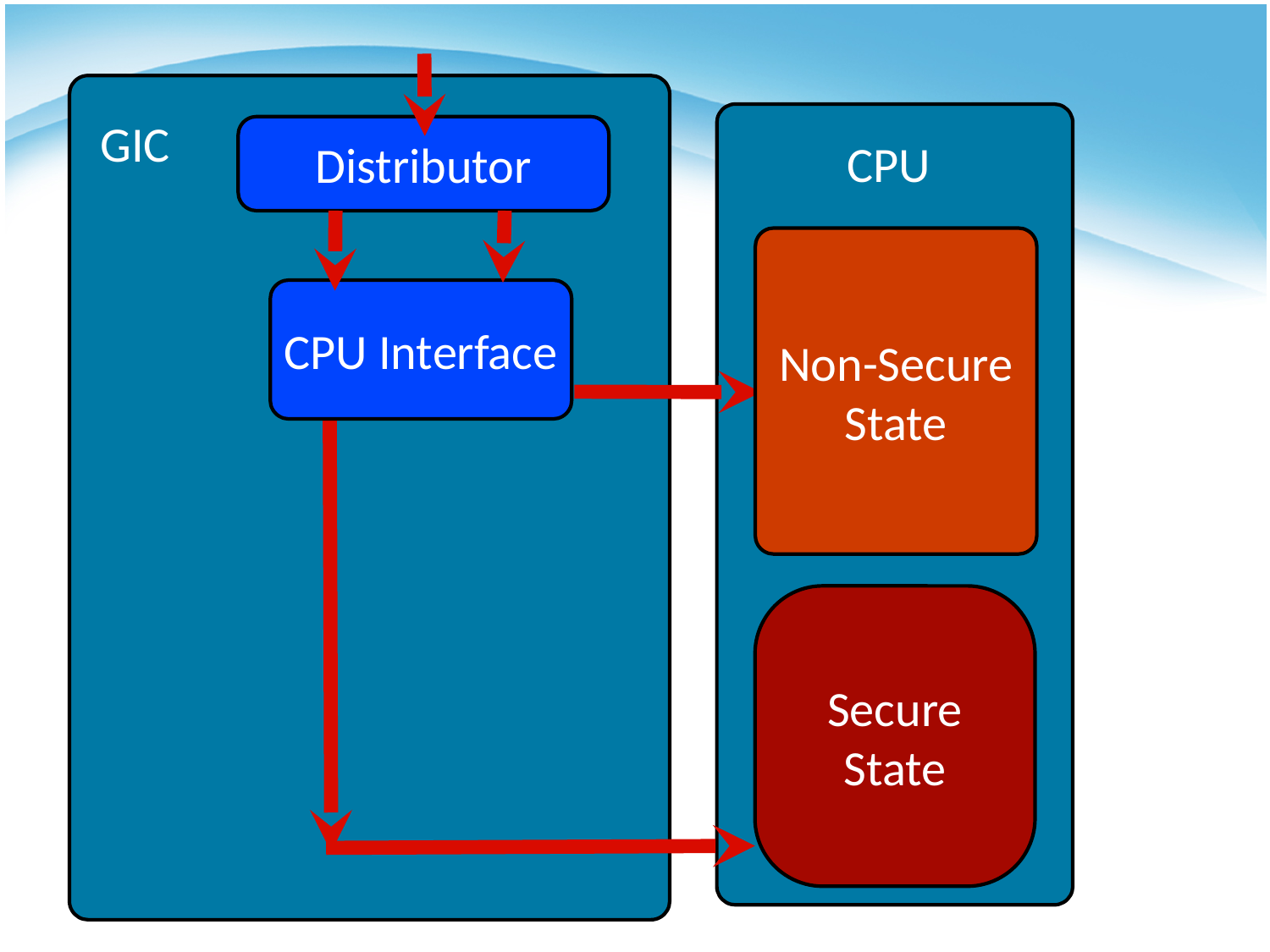

GIC
Distributor
CPU

Non-Secure
State
CPU Interface

Secure
State